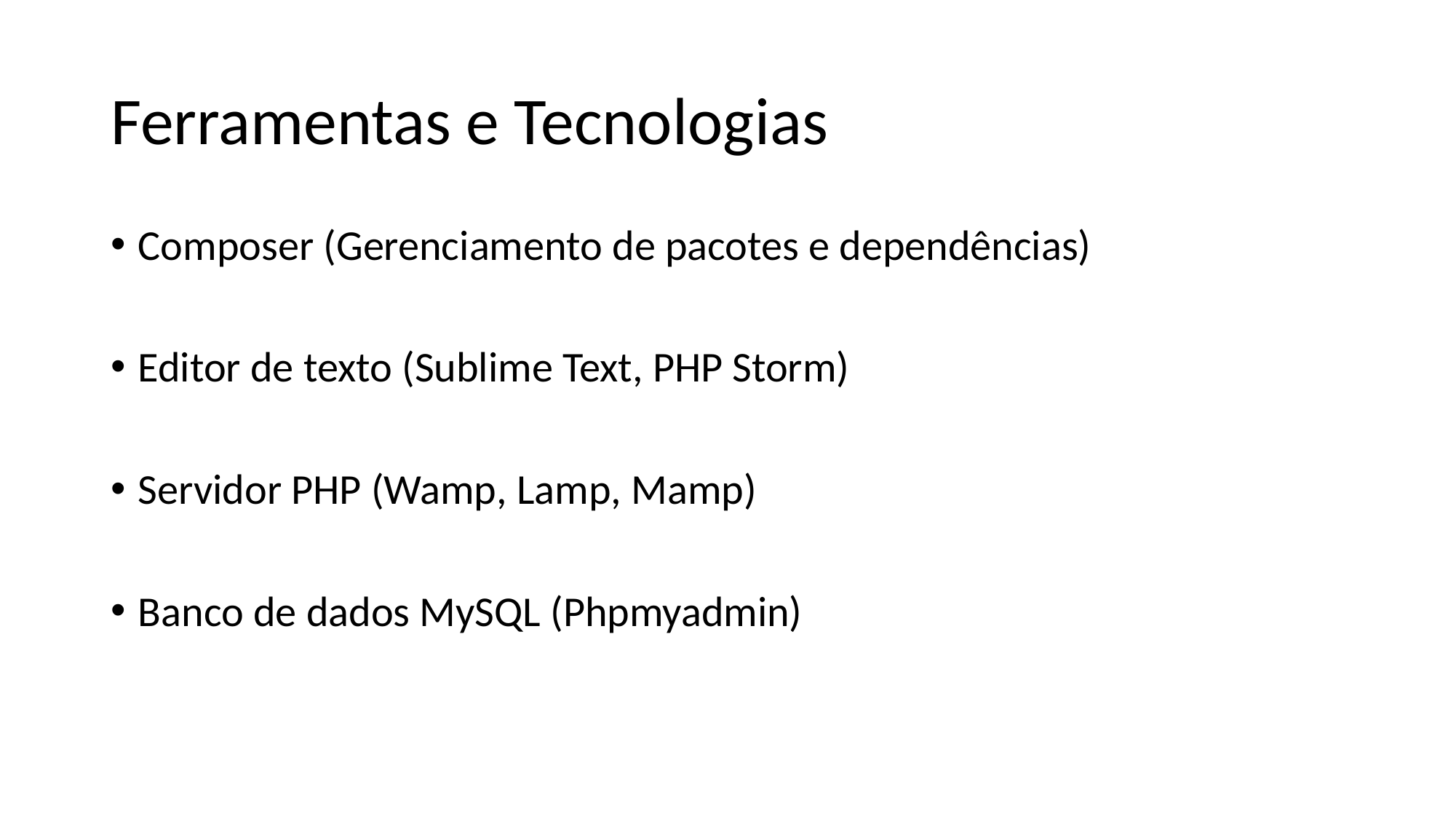

# Ferramentas e Tecnologias
Composer (Gerenciamento de pacotes e dependências)

Editor de texto (Sublime Text, PHP Storm)

Servidor PHP (Wamp, Lamp, Mamp)

Banco de dados MySQL (Phpmyadmin)